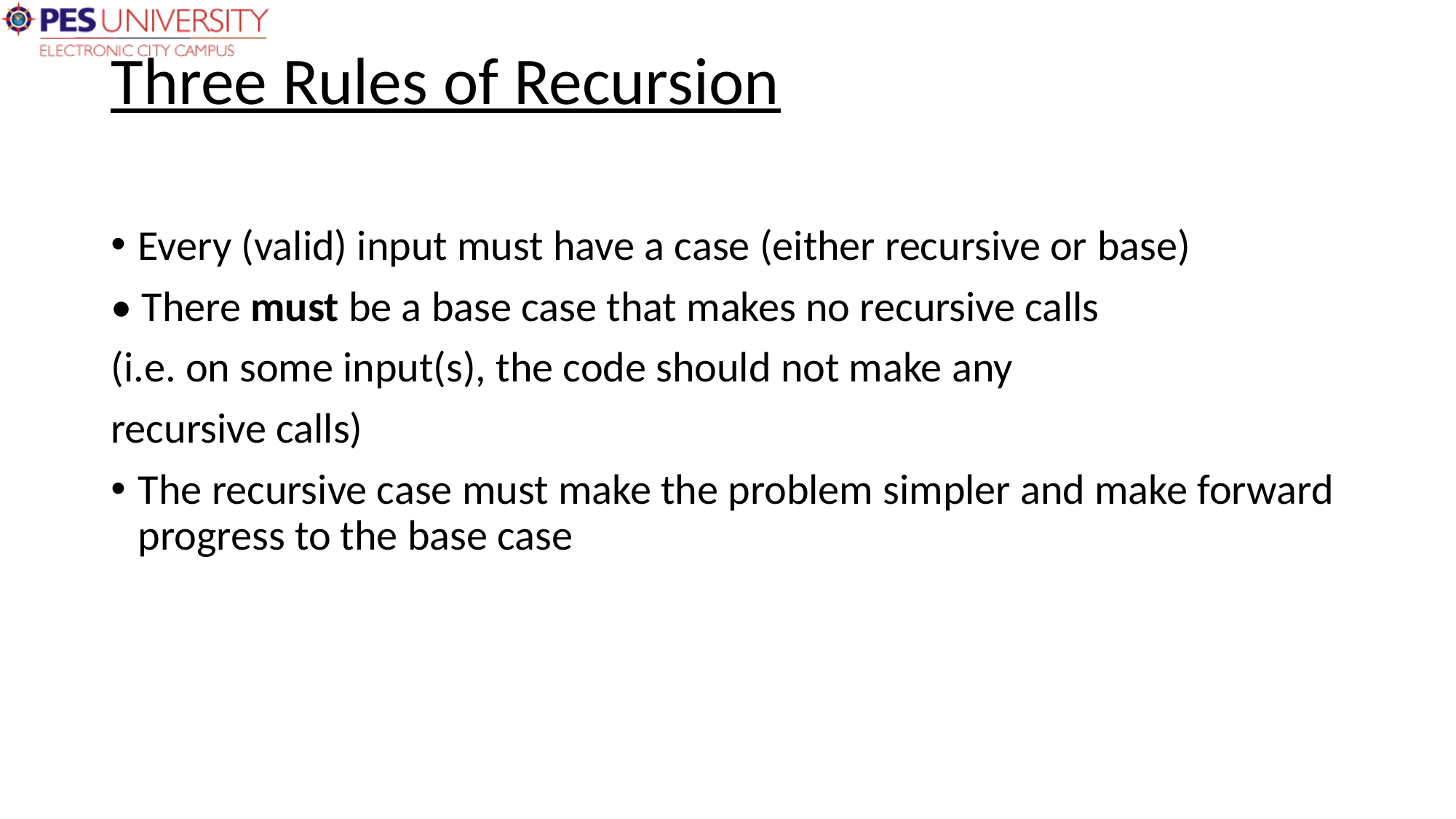

# Three Rules of Recursion
Every (valid) input must have a case (either recursive or base)
• There must be a base case that makes no recursive calls
(i.e. on some input(s), the code should not make any
recursive calls)
The recursive case must make the problem simpler and make forward progress to the base case